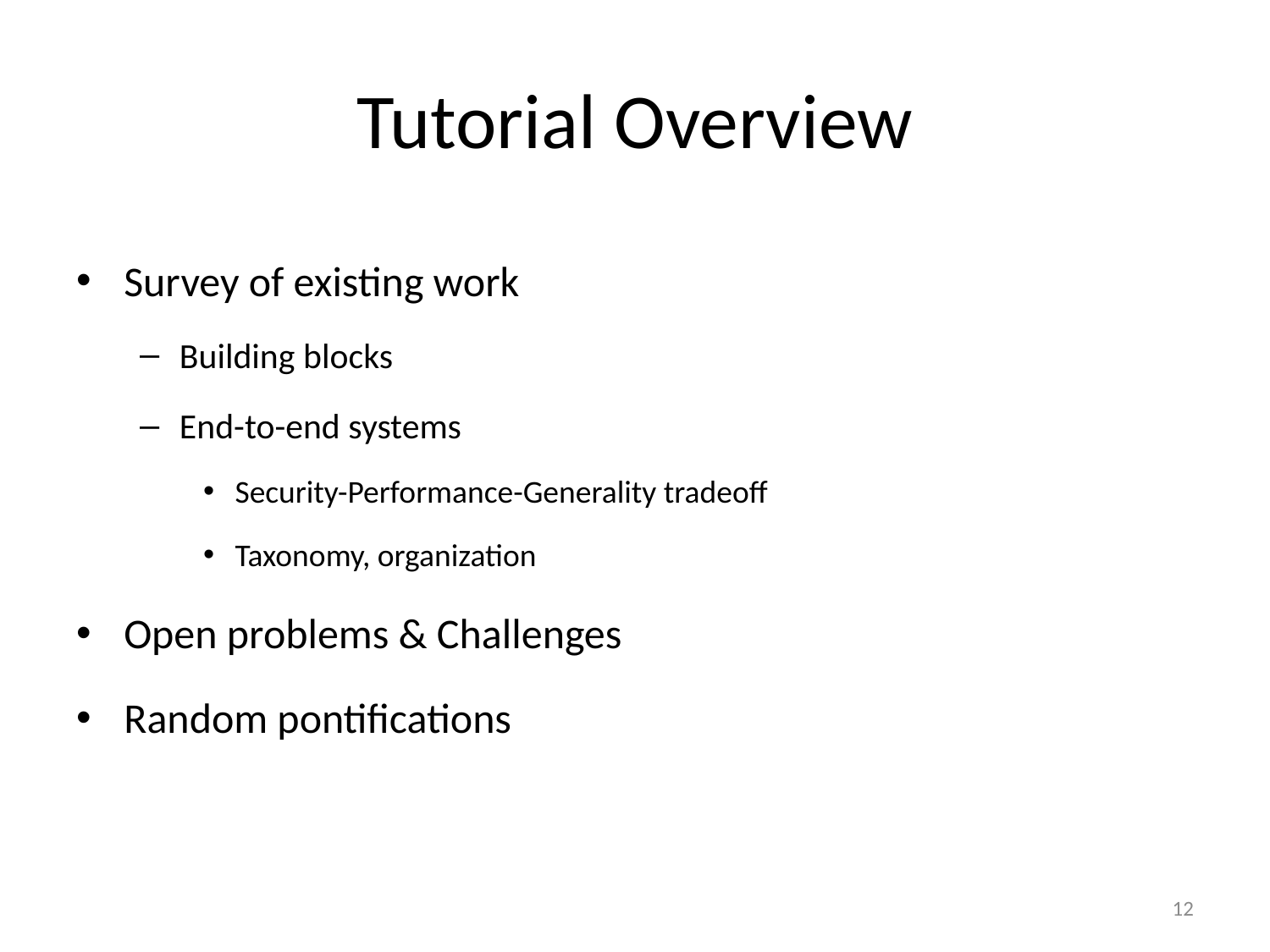

# Tutorial Overview
Survey of existing work
Building blocks
End-to-end systems
Security-Performance-Generality tradeoff
Taxonomy, organization
Open problems & Challenges
Random pontifications

12